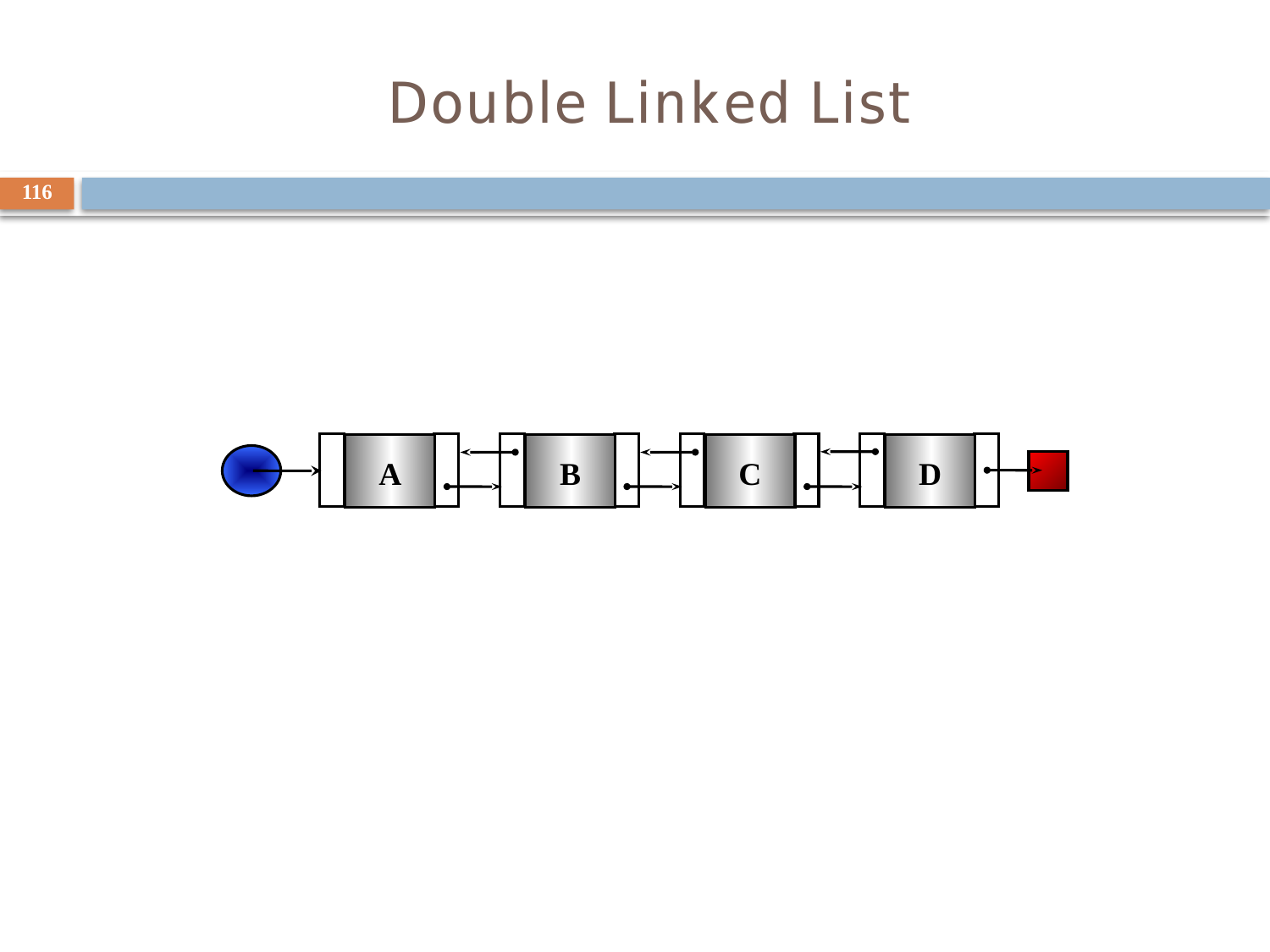

# Double Linked List
116

A

B

C

D